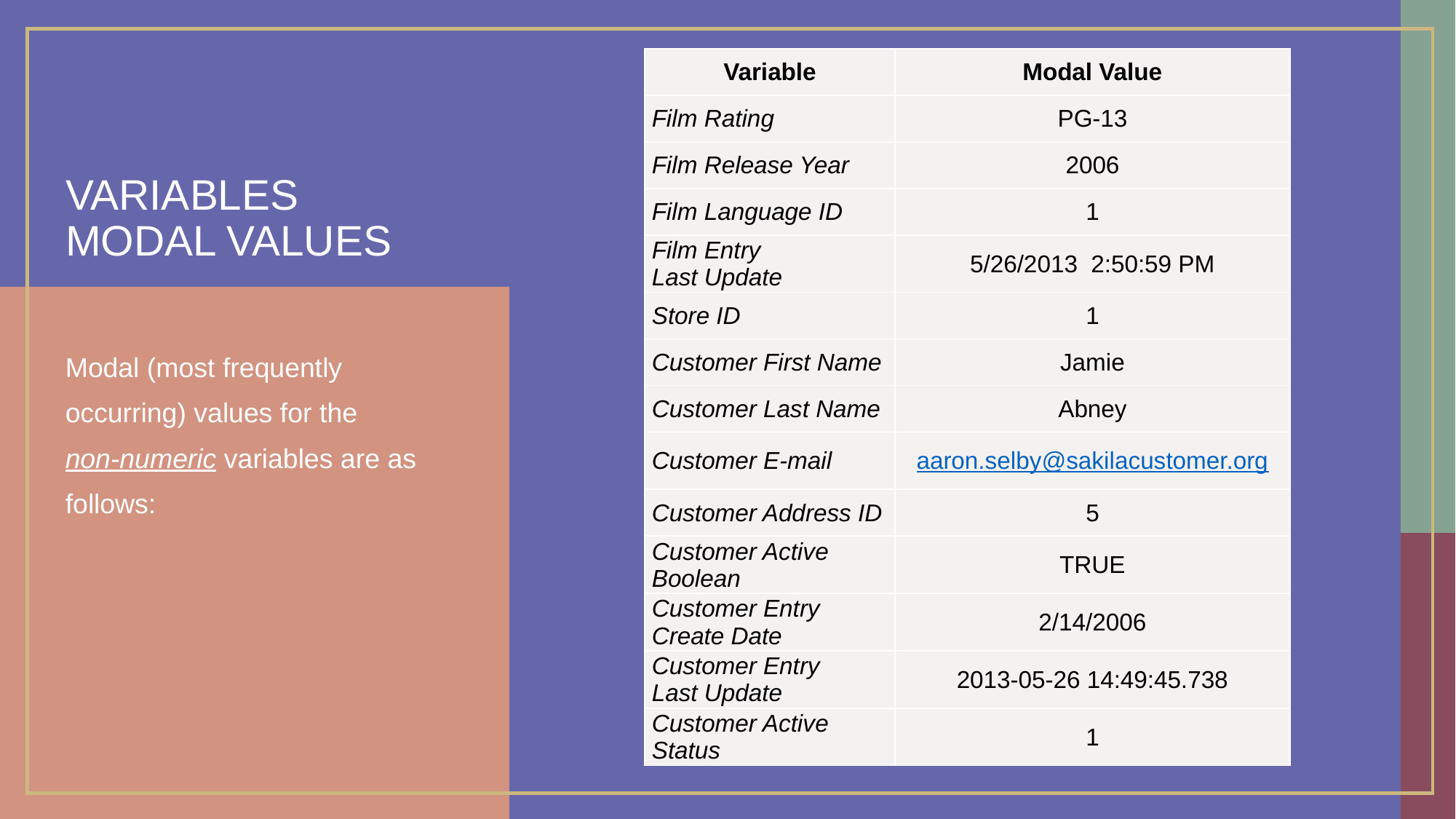

| Variable | Modal Value |
| --- | --- |
| Film Rating | PG-13 |
| Film Release Year | 2006 |
| Film Language ID | 1 |
| Film Entry Last Update | 5/26/2013 2:50:59 PM |
| Store ID | 1 |
| Customer First Name | Jamie |
| Customer Last Name | Abney |
| Customer E-mail | aaron.selby@sakilacustomer.org |
| Customer Address ID | 5 |
| Customer Active Boolean | TRUE |
| Customer Entry Create Date | 2/14/2006 |
| Customer Entry Last Update | 2013-05-26 14:49:45.738 |
| Customer Active Status | 1 |
# Variables modal values
Modal (most frequently occurring) values for the
non-numeric variables are as follows: